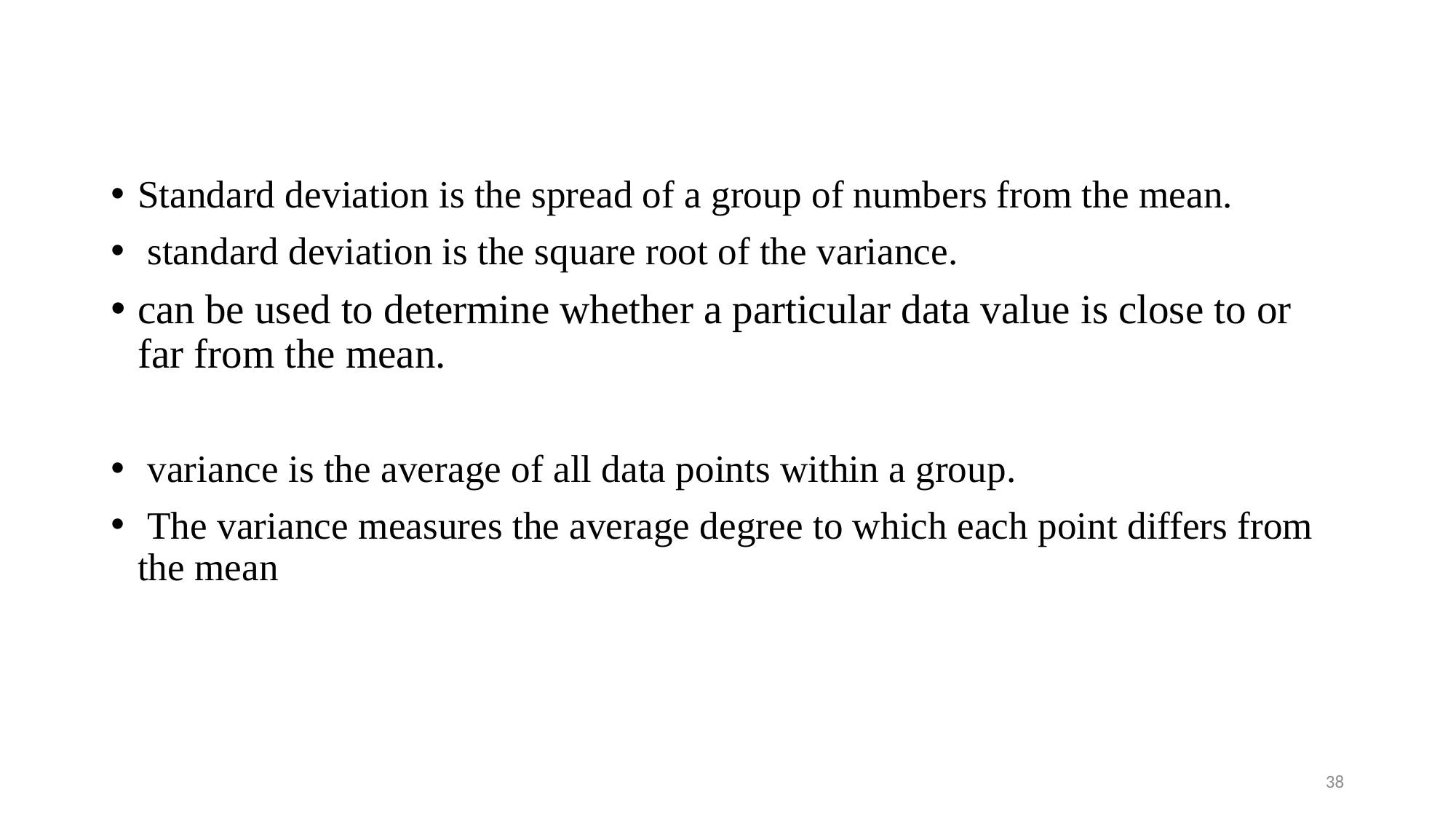

Standard deviation is the spread of a group of numbers from the mean.
 standard deviation is the square root of the variance.
can be used to determine whether a particular data value is close to or far from the mean.

 variance is the average of all data points within a group.
 The variance measures the average degree to which each point differs from the mean
38